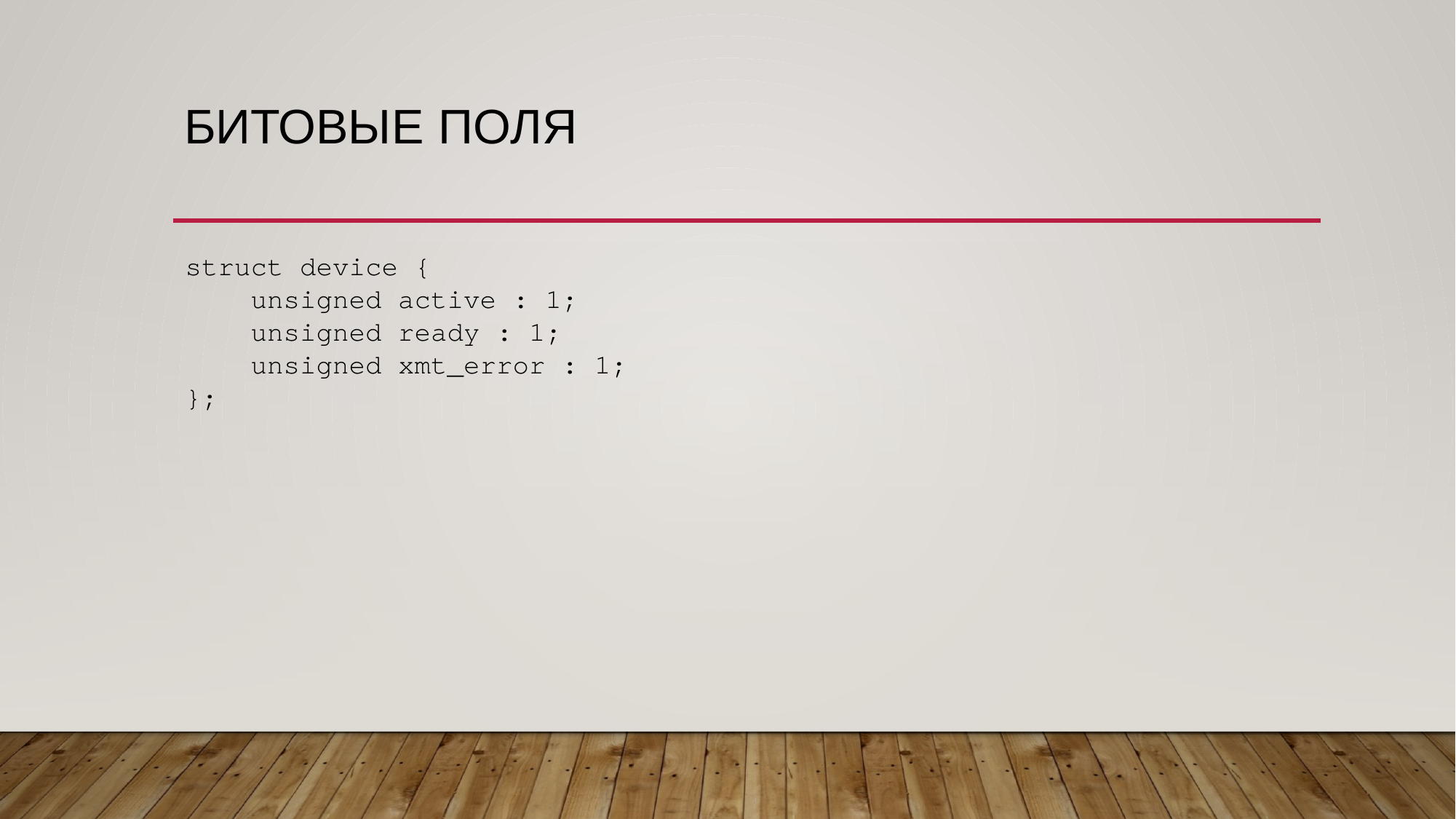

# Битовые поля
struct device {
    unsigned active : 1;
    unsigned ready : 1;
    unsigned xmt_error : 1;
};